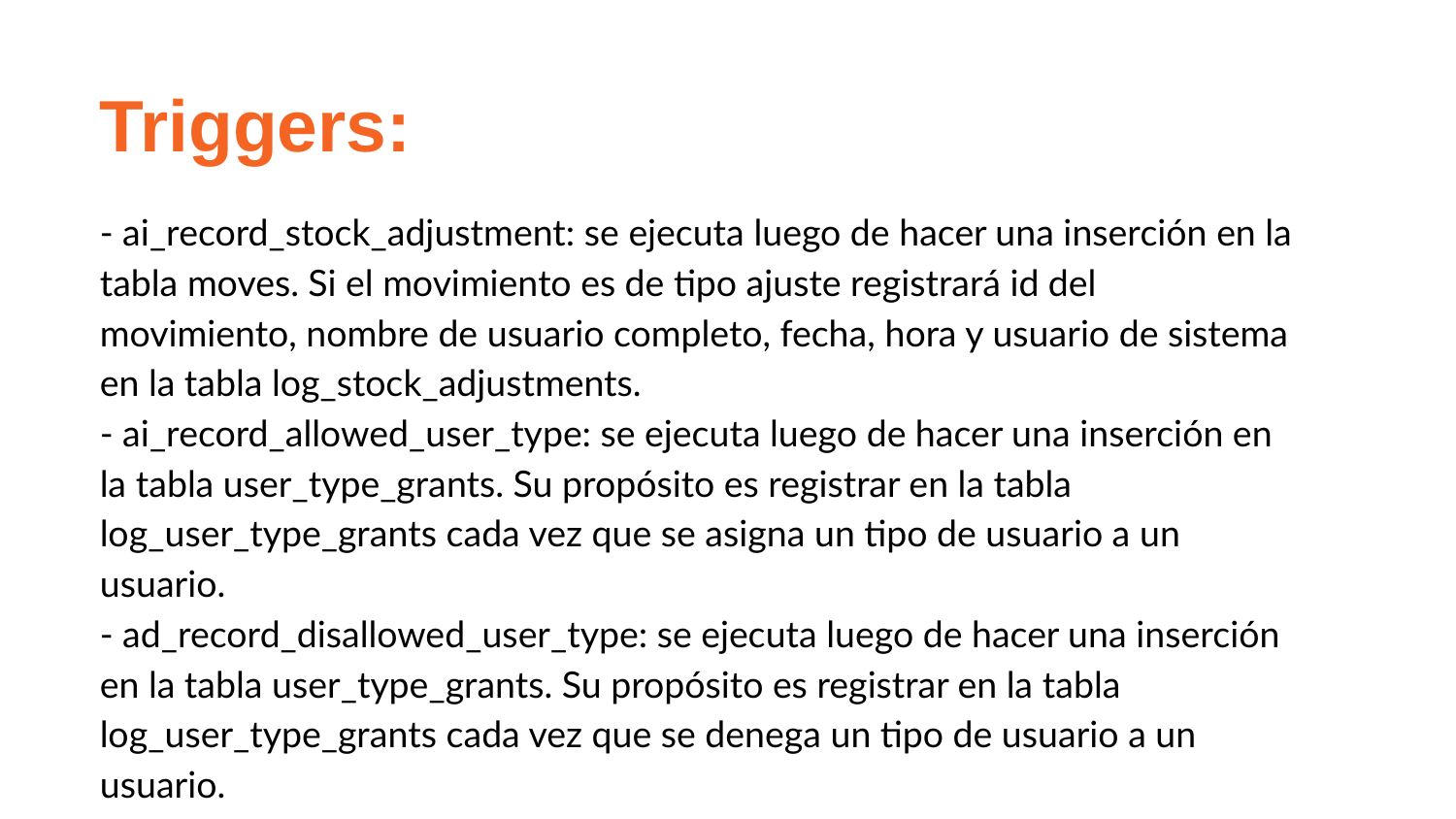

Triggers:
- ai_record_stock_adjustment: se ejecuta luego de hacer una inserción en la tabla moves. Si el movimiento es de tipo ajuste registrará id del movimiento, nombre de usuario completo, fecha, hora y usuario de sistema en la tabla log_stock_adjustments.
- ai_record_allowed_user_type: se ejecuta luego de hacer una inserción en la tabla user_type_grants. Su propósito es registrar en la tabla log_user_type_grants cada vez que se asigna un tipo de usuario a un usuario.
- ad_record_disallowed_user_type: se ejecuta luego de hacer una inserción en la tabla user_type_grants. Su propósito es registrar en la tabla log_user_type_grants cada vez que se denega un tipo de usuario a un usuario.